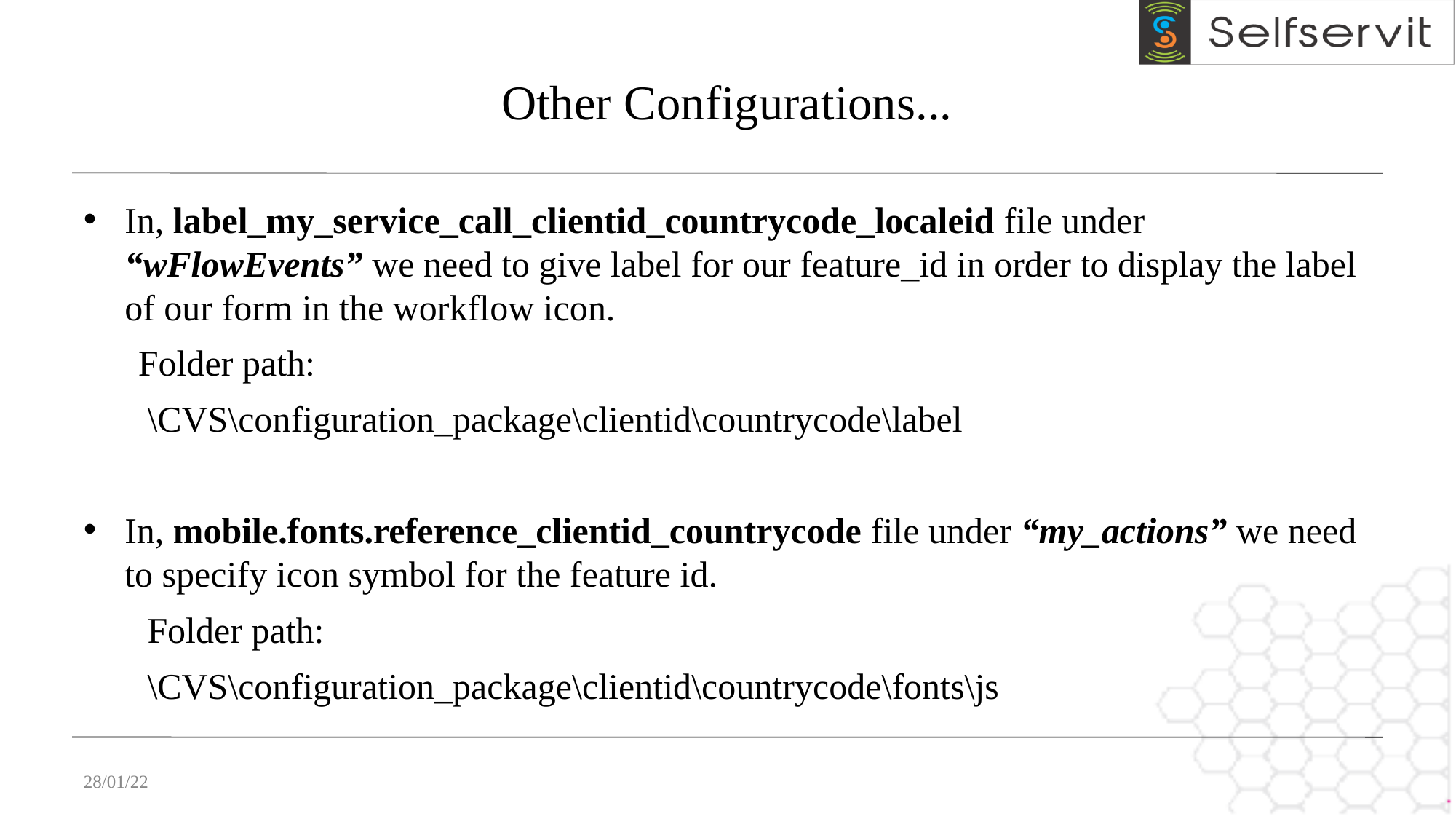

# Other Configurations...
In, label_my_service_call_clientid_countrycode_localeid file under “wFlowEvents” we need to give label for our feature_id in order to display the label of our form in the workflow icon.
      Folder path:
       \CVS\configuration_package\clientid\countrycode\label

In, mobile.fonts.reference_clientid_countrycode file under “my_actions” we need to specify icon symbol for the feature id.
       Folder path:
       \CVS\configuration_package\clientid\countrycode\fonts\js
28/01/22